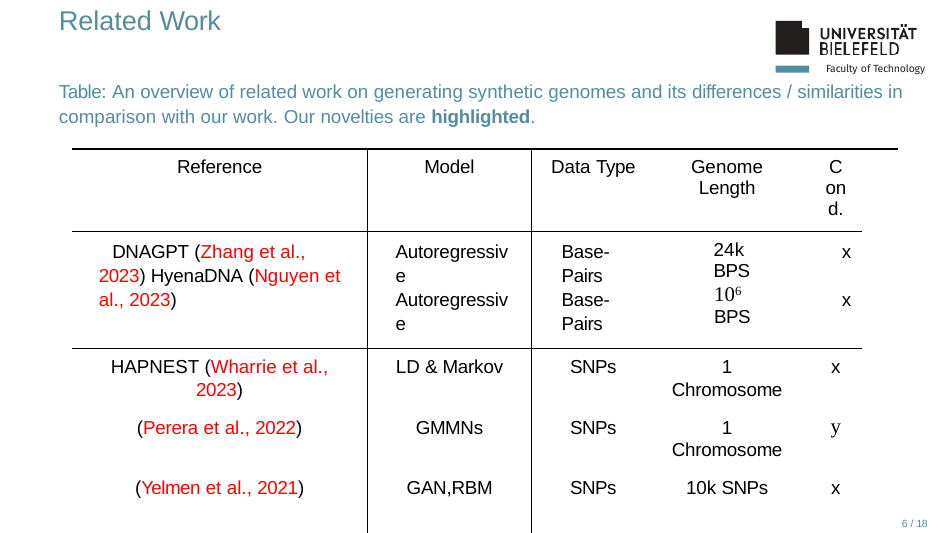

Related Work
Faculty of Technology
Table: An overview of related work on generating synthetic genomes and its differences / similarities in comparison with our work. Our novelties are highlighted.
| Reference | Model | Data Type | Genome Length | Cond. |  |
| --- | --- | --- | --- | --- | --- |
| DNAGPT (Zhang et al., 2023) HyenaDNA (Nguyen et al., 2023) | Autoregressive Autoregressive | Base-Pairs Base-Pairs | 24k BPS 106 BPS | x x |  |
| HAPNEST (Wharrie et al., 2023) | LD & Markov | SNPs | 1 Chromosome | x |  |
| (Perera et al., 2022) | GMMNs | SNPs | 1 Chromosome | y |  |
| (Yelmen et al., 2021) | GAN,RBM | SNPs | 10k SNPs | x |  |
| (Yelmen et al., 2023) | WGAN | SNPs | 10k SNPs | x |  |
| (Szatkownik et al., 2024) | WGAN | PCA+SNPs | 65k SNPs | x |  |
| (Ahronoviz and Gronau, 2024) | GAN | SNPs | 10k SNPs | y |  |
| (Burnard et al., 2023) | VAE | SNPs | 1 Chromosome | x |  |
| (Dang et al., 2023) | HCLTs | SNPs | 10k SNPs | x |  |
| GeneticDiffusion (Ours) | Diffusion | PCA+SNPs | Full Genome | y |  |
6 / 18